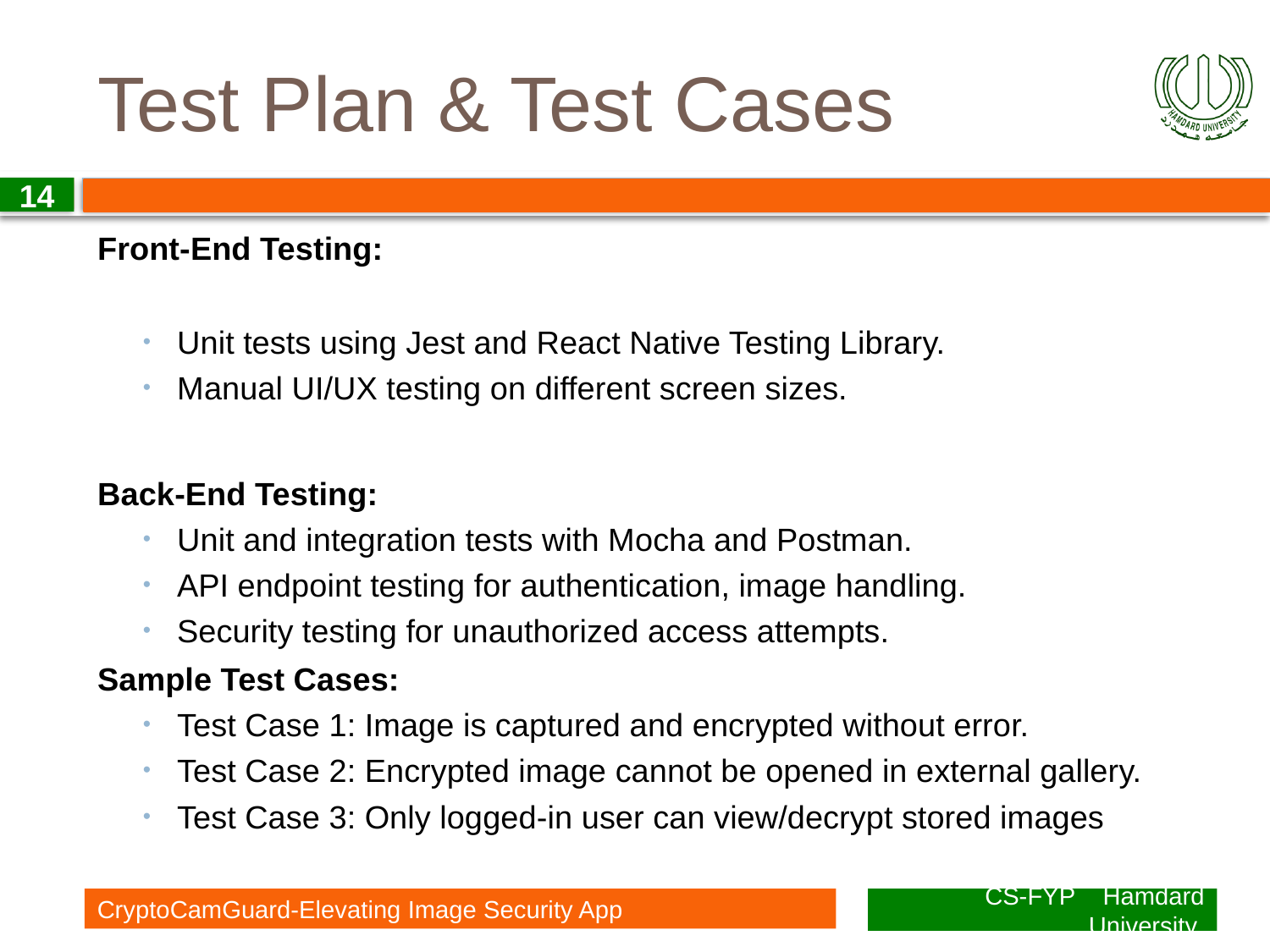

# Test Plan & Test Cases
14
Front-End Testing:

Unit tests using Jest and React Native Testing Library.
Manual UI/UX testing on different screen sizes.

Back-End Testing:
Unit and integration tests with Mocha and Postman.
API endpoint testing for authentication, image handling.
Security testing for unauthorized access attempts.
Sample Test Cases:
Test Case 1: Image is captured and encrypted without error.
Test Case 2: Encrypted image cannot be opened in external gallery.
Test Case 3: Only logged-in user can view/decrypt stored images

CryptoCamGuard-Elevating Image Security App
CS-FYP    Hamdard University